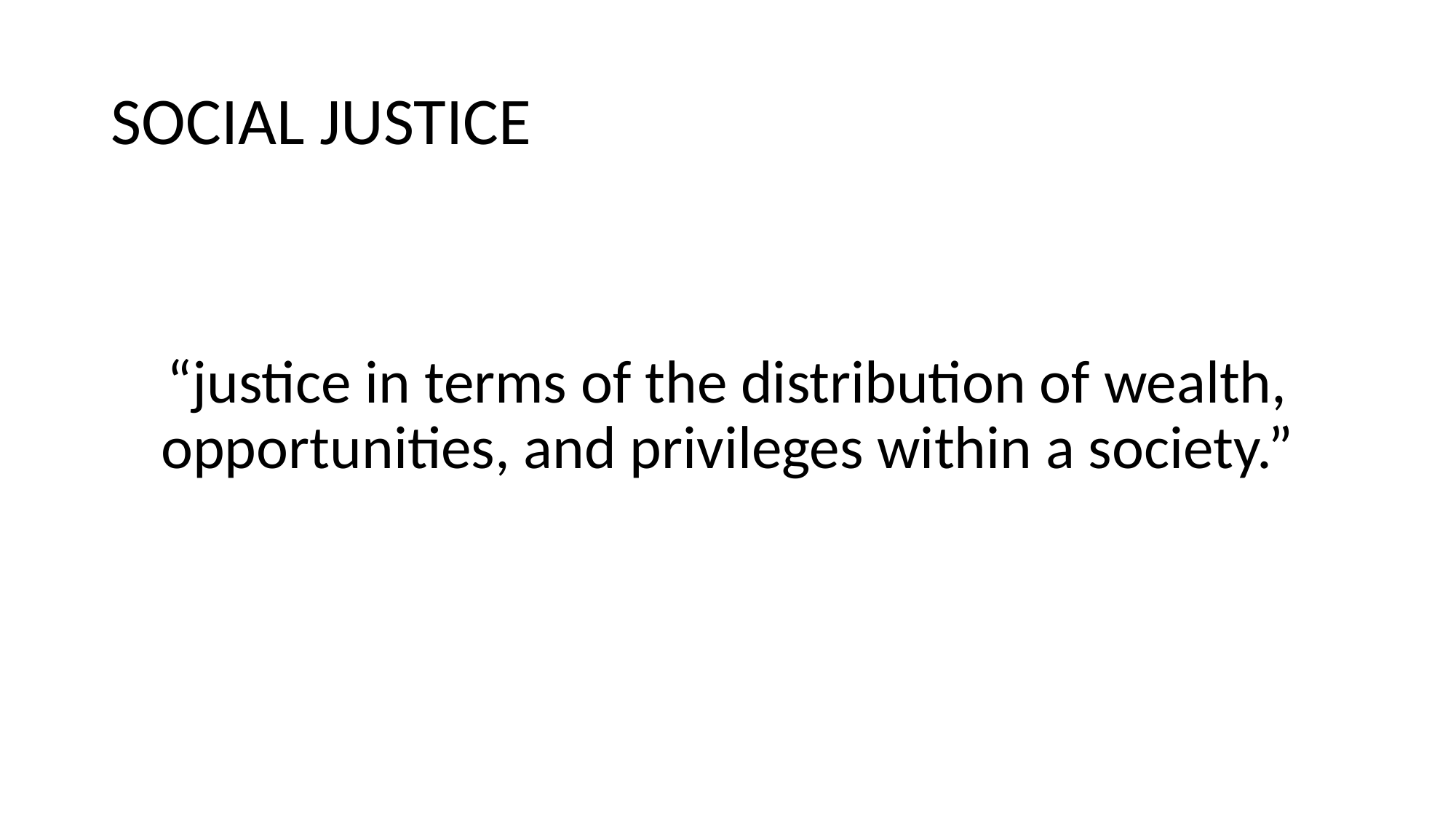

# SOCIAL JUSTICE

“justice in terms of the distribution of wealth, opportunities, and privileges within a society.”